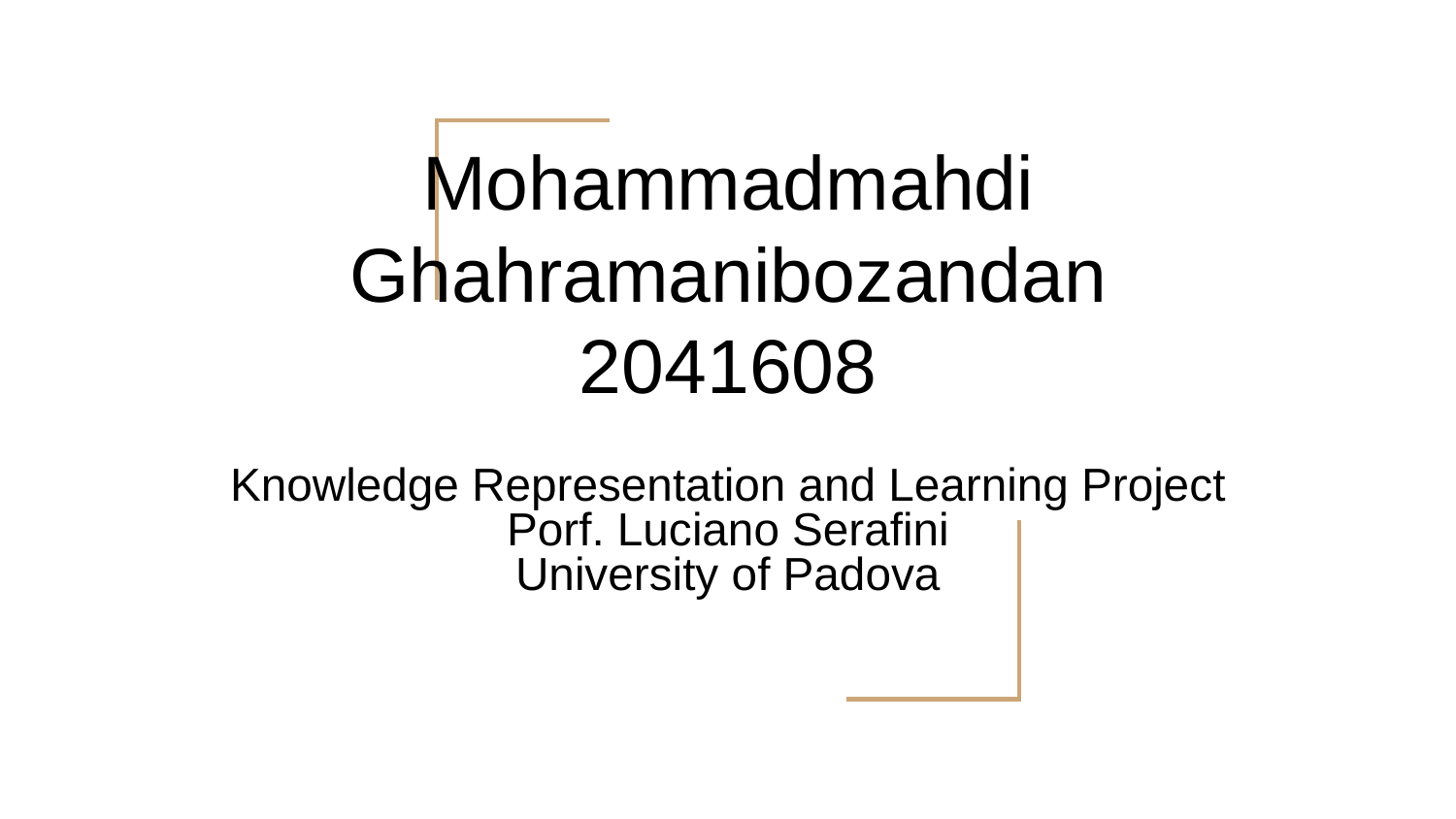

# Mohammadmahdi
Ghahramanibozandan
2041608
Knowledge Representation and Learning Project
Porf. Luciano Serafini
University of Padova